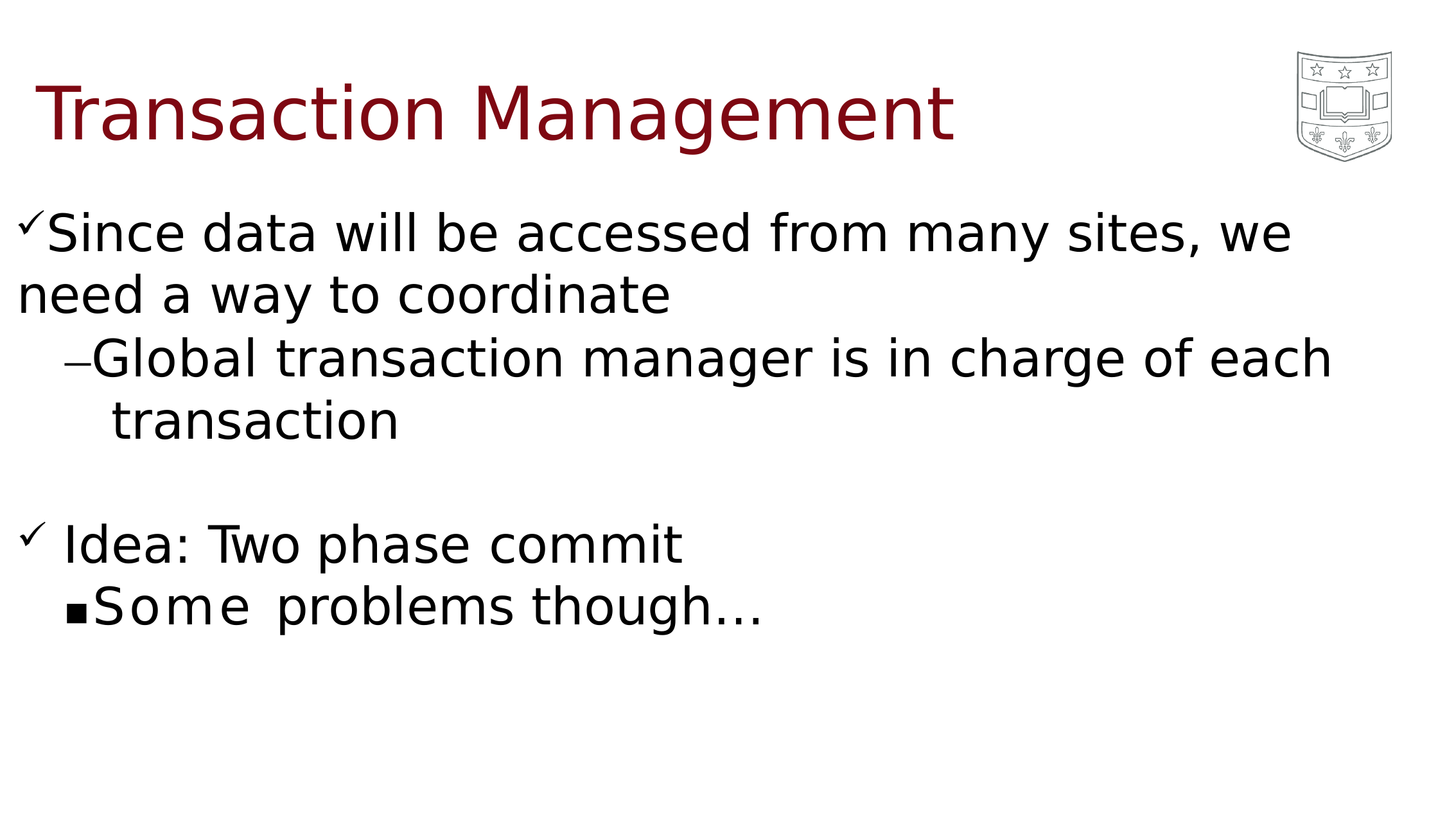

# Transaction Management
Since data will be accessed from many sites, we  need a way to coordinate
–Global transaction manager is in charge of each  transaction

Idea: Two phase commit
◼Some problems though…